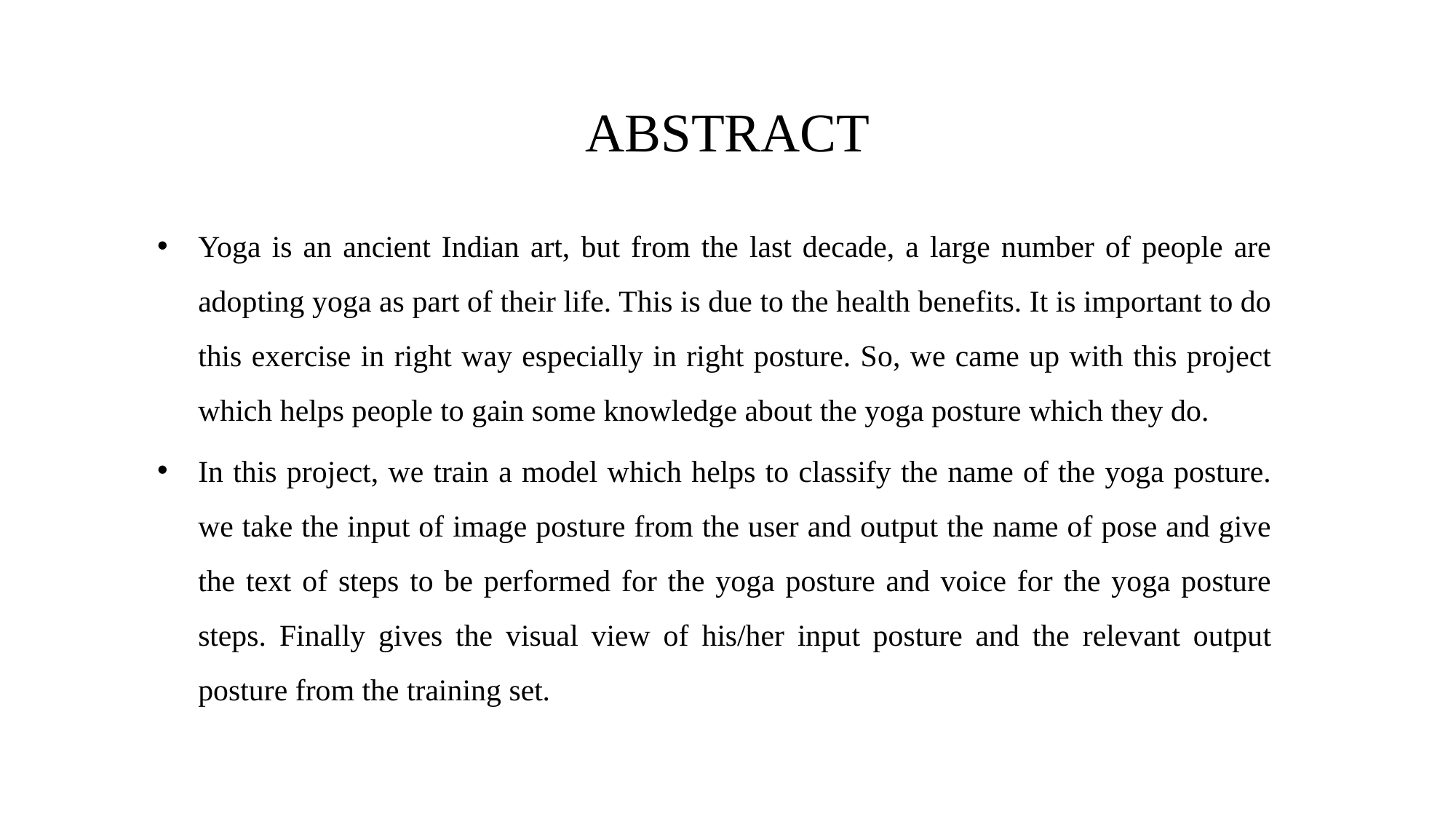

# ABSTRACT
Yoga is an ancient Indian art, but from the last decade, a large number of people are adopting yoga as part of their life. This is due to the health benefits. It is important to do this exercise in right way especially in right posture. So, we came up with this project which helps people to gain some knowledge about the yoga posture which they do.
In this project, we train a model which helps to classify the name of the yoga posture. we take the input of image posture from the user and output the name of pose and give the text of steps to be performed for the yoga posture and voice for the yoga posture steps. Finally gives the visual view of his/her input posture and the relevant output posture from the training set.